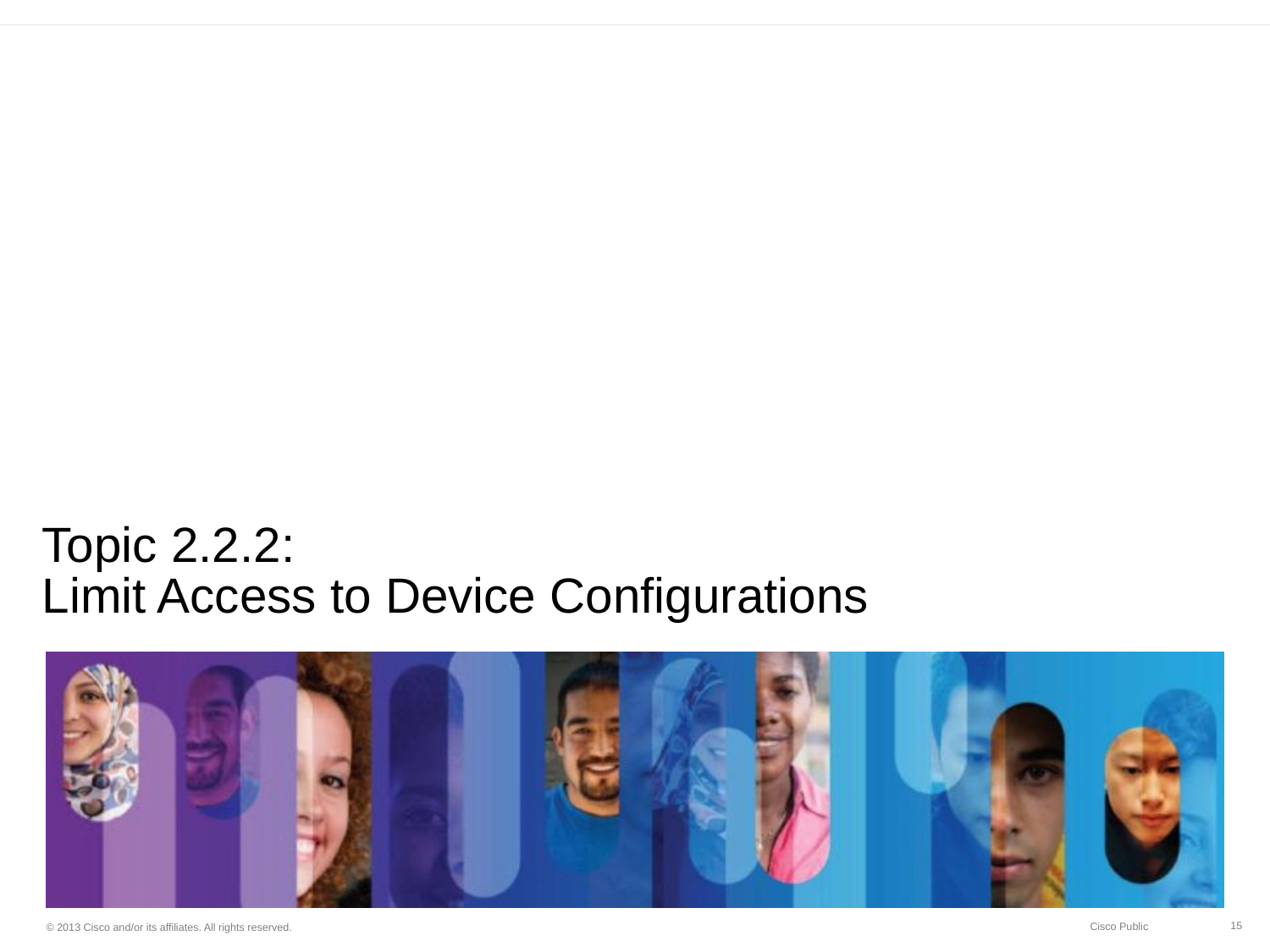

# Topic 2.2.2: Limit Access to Device Configurations